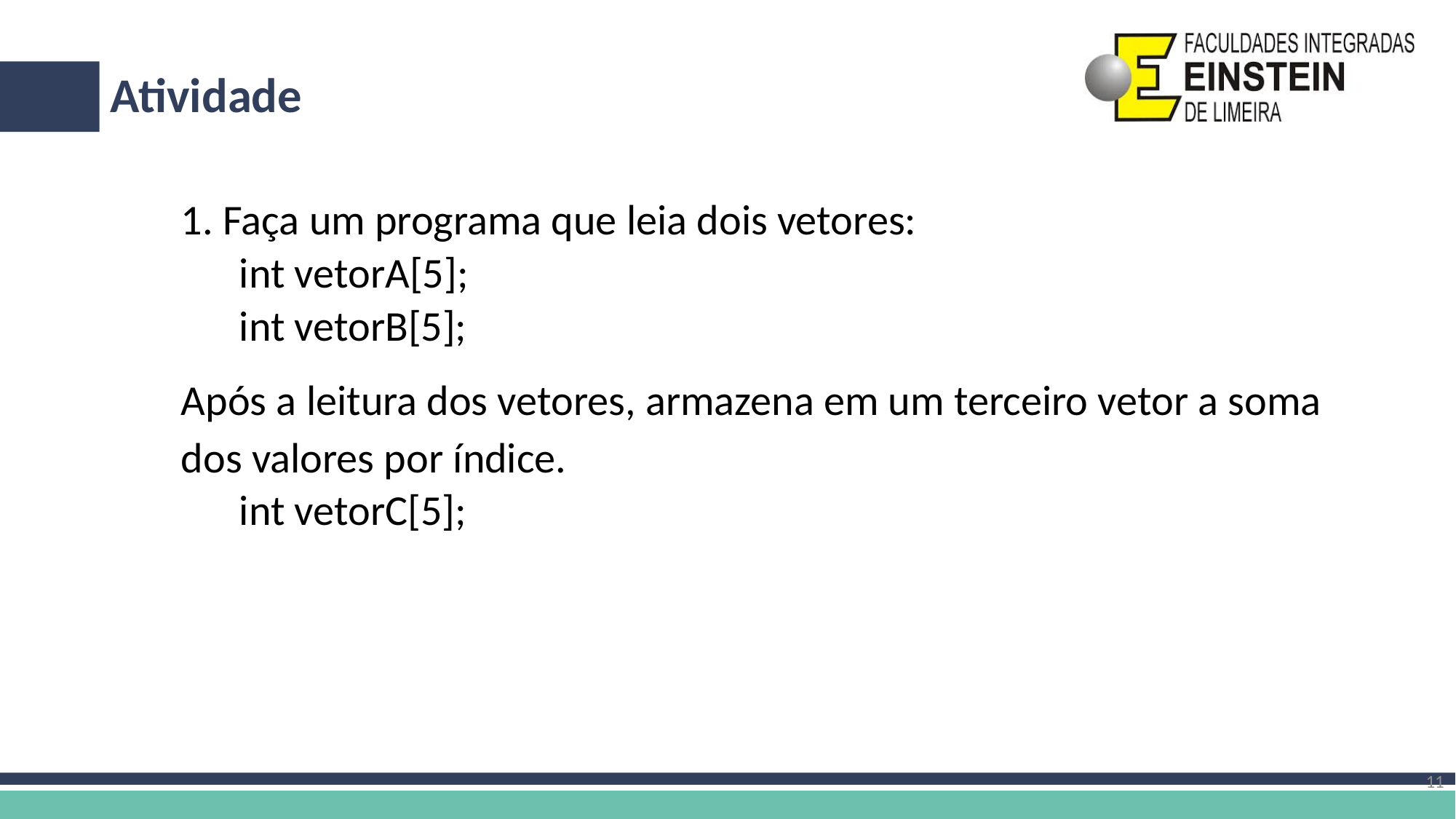

# Atividade
1. Faça um programa que leia dois vetores:
int vetorA[5];
int vetorB[5];
Após a leitura dos vetores, armazena em um terceiro vetor a soma dos valores por índice.
int vetorC[5];

11